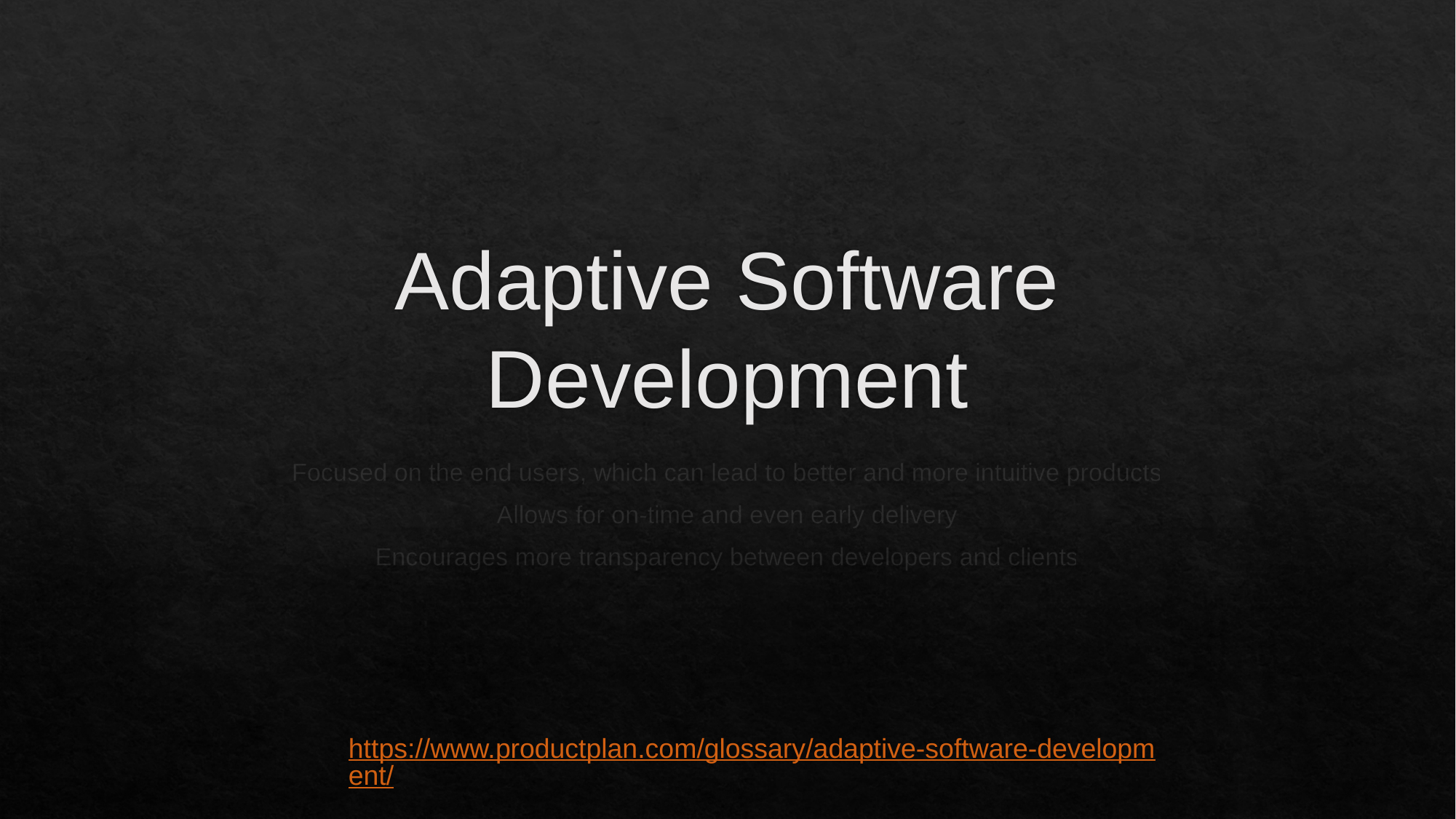

# Adaptive Software Development
Focused on the end users, which can lead to better and more intuitive products
Allows for on-time and even early delivery
Encourages more transparency between developers and clients

https://www.productplan.com/glossary/adaptive-software-development/